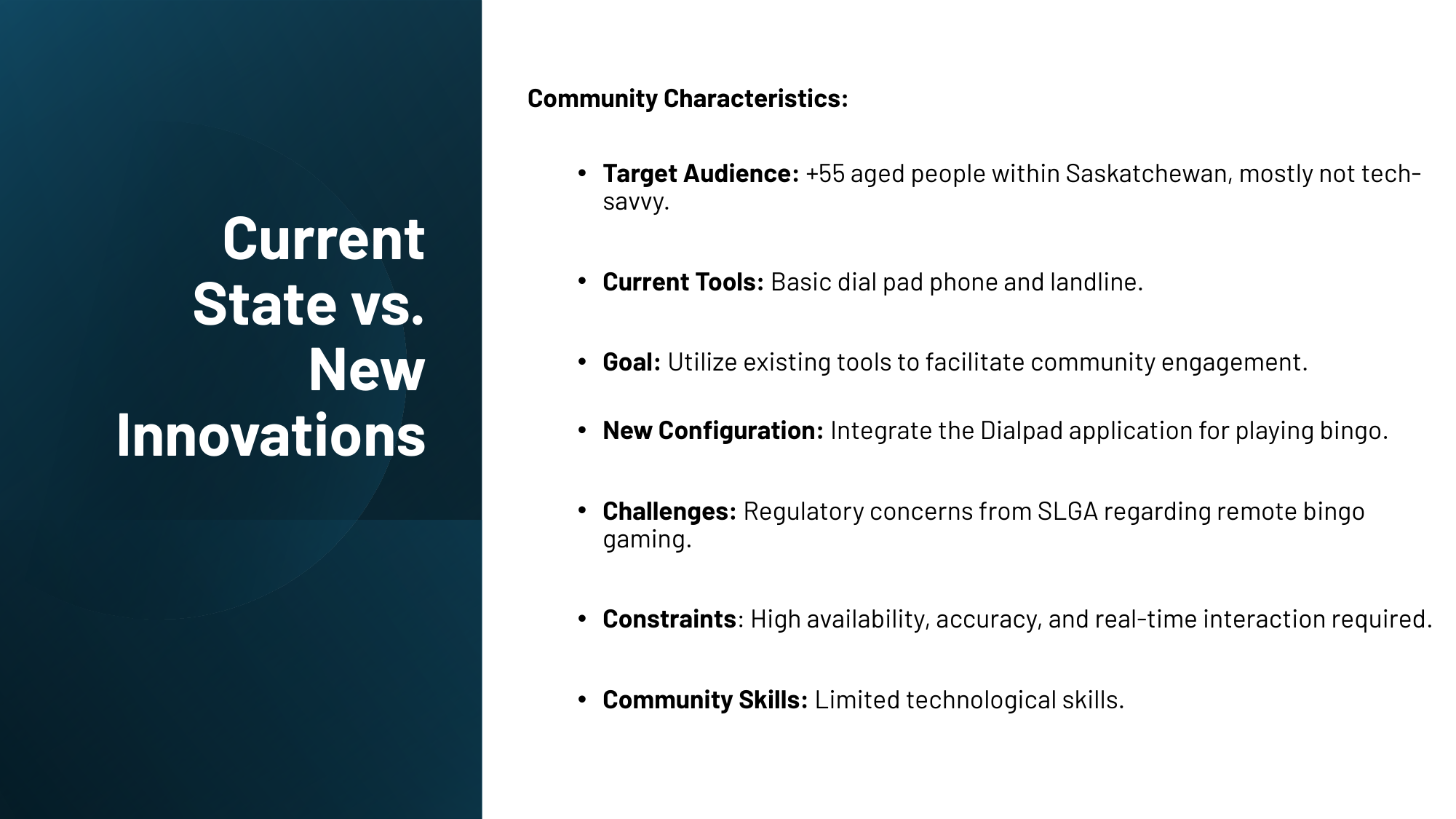

# Current State vs. New Innovations
Community Characteristics:

Target Audience: +55 aged people within Saskatchewan, mostly not tech-savvy.

Current Tools: Basic dial pad phone and landline.

Goal: Utilize existing tools to facilitate community engagement.

New Configuration: Integrate the Dialpad application for playing bingo.

Challenges: Regulatory concerns from SLGA regarding remote bingo gaming.

Constraints: High availability, accuracy, and real-time interaction required.

Community Skills: Limited technological skills.